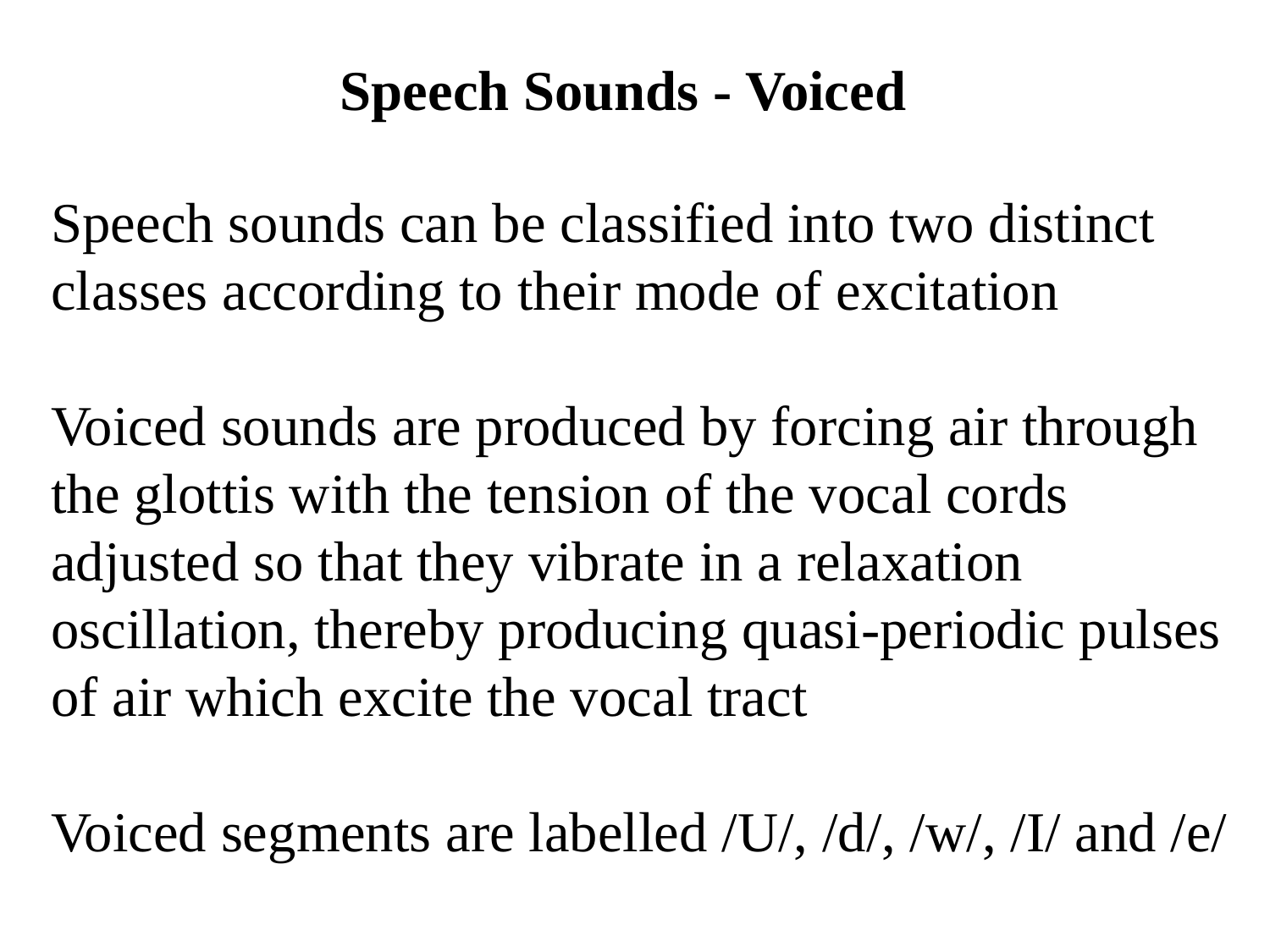

Speech Sounds - Voiced
Speech sounds can be classified into two distinct classes according to their mode of excitation

Voiced sounds are produced by forcing air through the glottis with the tension of the vocal cords adjusted so that they vibrate in a relaxation oscillation, thereby producing quasi-periodic pulses of air which excite the vocal tract

Voiced segments are labelled /U/, /d/, /w/, /I/ and /e/